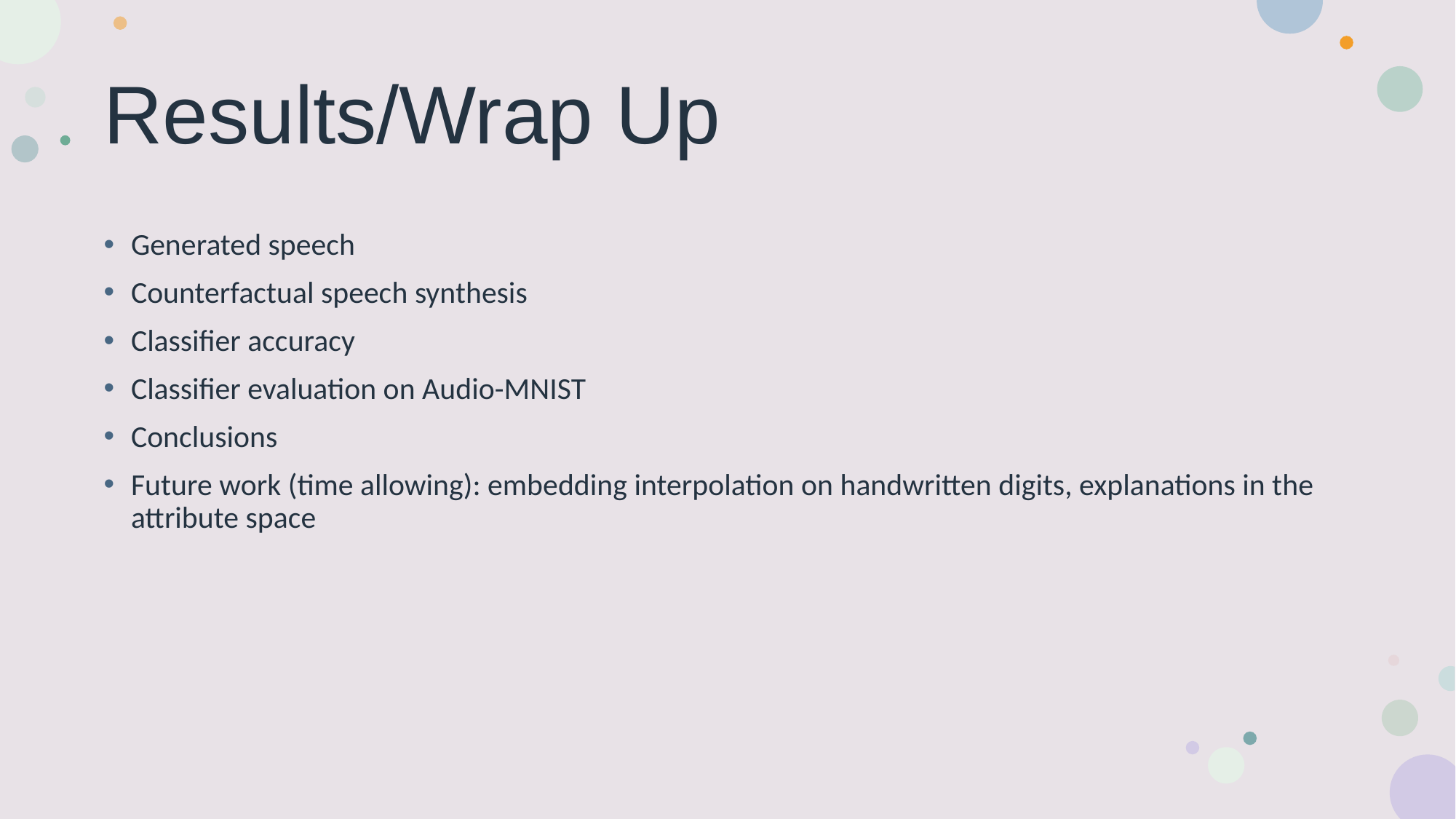

# Results/Wrap Up
Generated speech
Counterfactual speech synthesis
Classifier accuracy
Classifier evaluation on Audio-MNIST
Conclusions
Future work (time allowing): embedding interpolation on handwritten digits, explanations in the attribute space